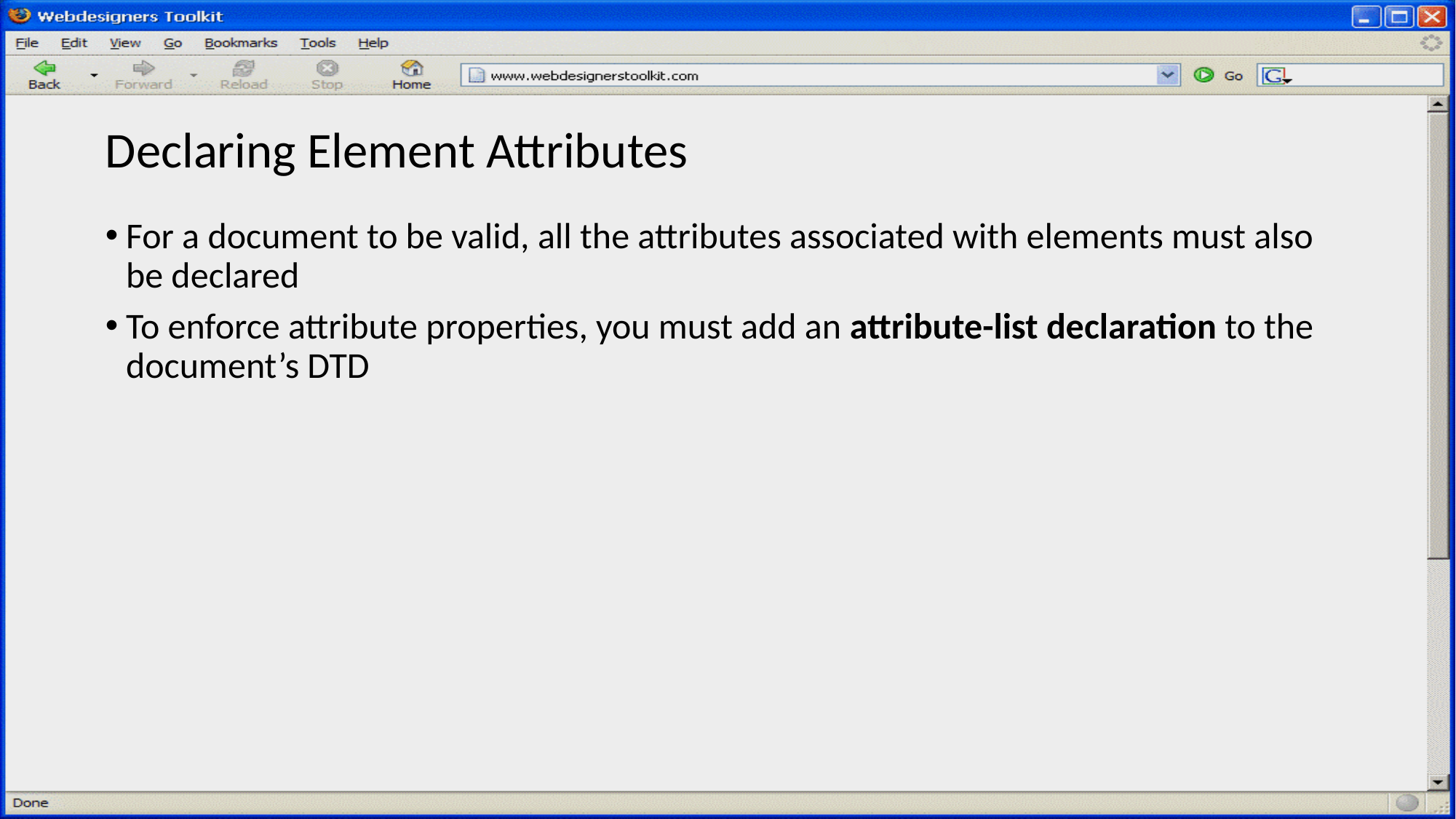

# Declaring Element Attributes
For a document to be valid, all the attributes associated with elements must also be declared
To enforce attribute properties, you must add an attribute-list declaration to the document’s DTD